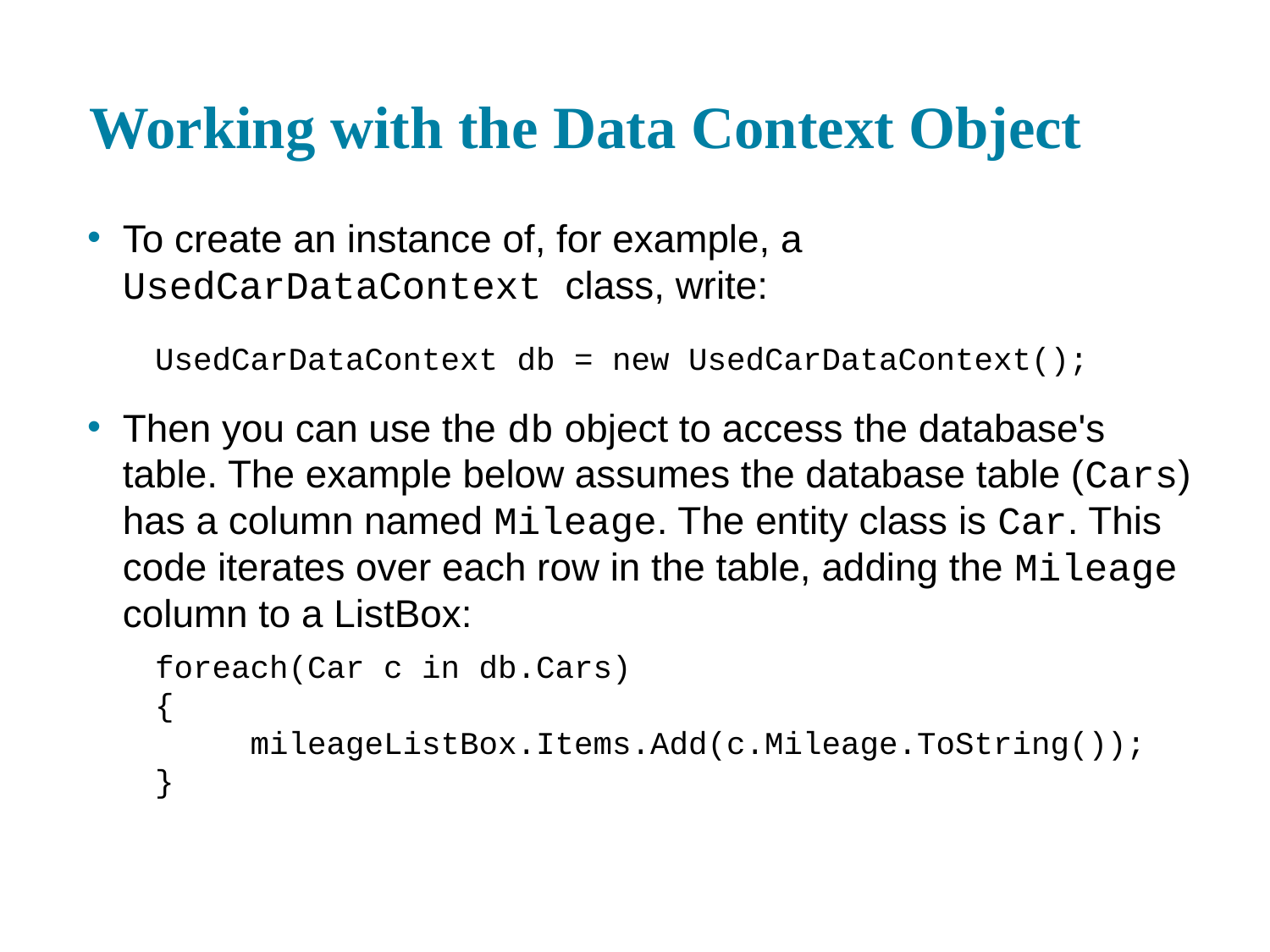

# Working with the Data Context Object
To create an instance of, for example, a UsedCarDataContext class, write:
UsedCarDataContext db = new UsedCarDataContext();
Then you can use the db object to access the database's table. The example below assumes the database table (Cars) has a column named Mileage. The entity class is Car. This code iterates over each row in the table, adding the Mileage column to a ListBox:
foreach(Car c in db.Cars)
{
     mileageListBox.Items.Add(c.Mileage.ToString());
}